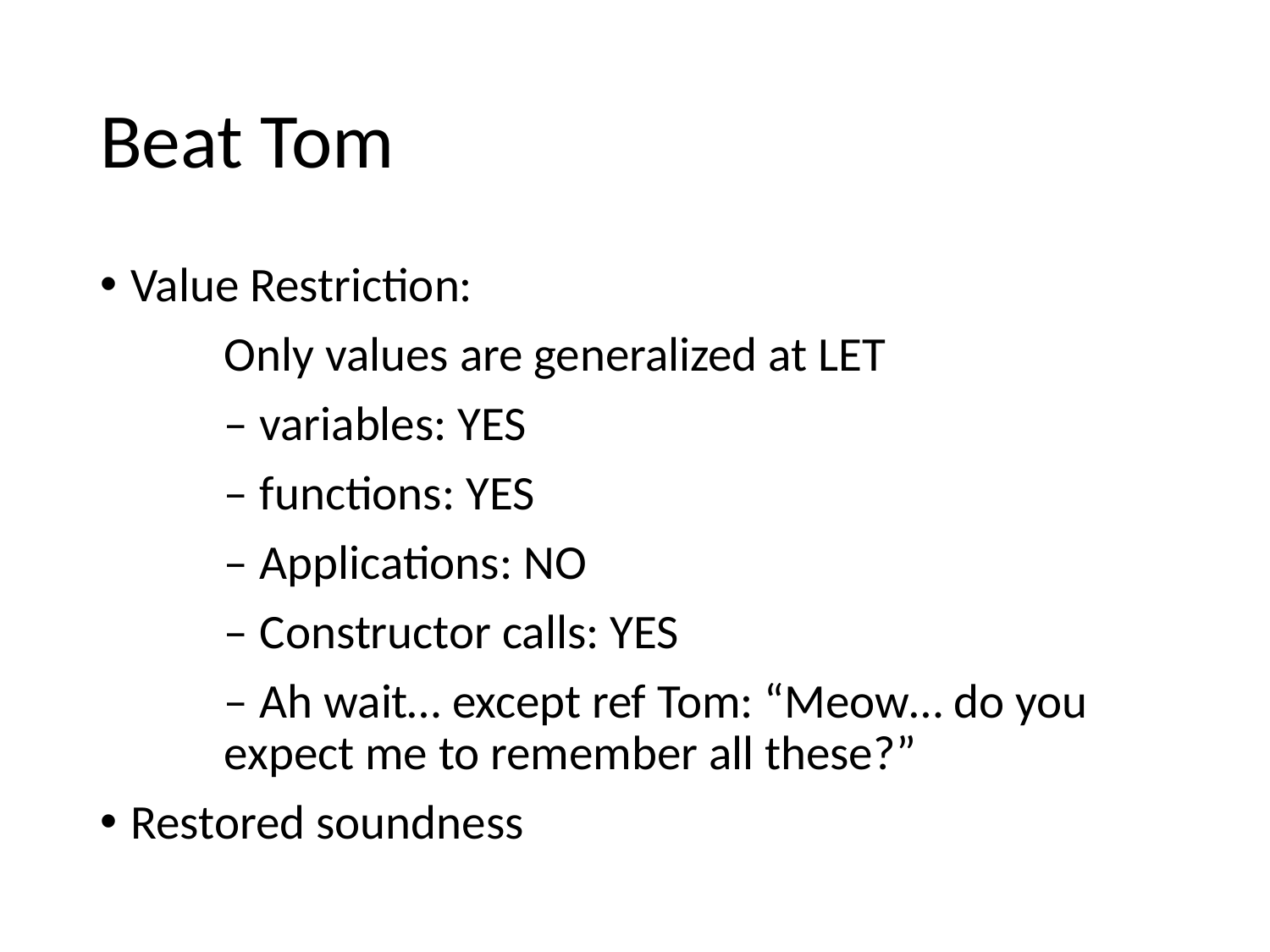

# Beat Tom
Value Restriction:
	Only values are generalized at LET
	– variables: YES
	– functions: YES
	– Applications: NO
	– Constructor calls: YES
	– Ah wait… except ref Tom: “Meow… do you 	expect me to remember all these?”
Restored soundness